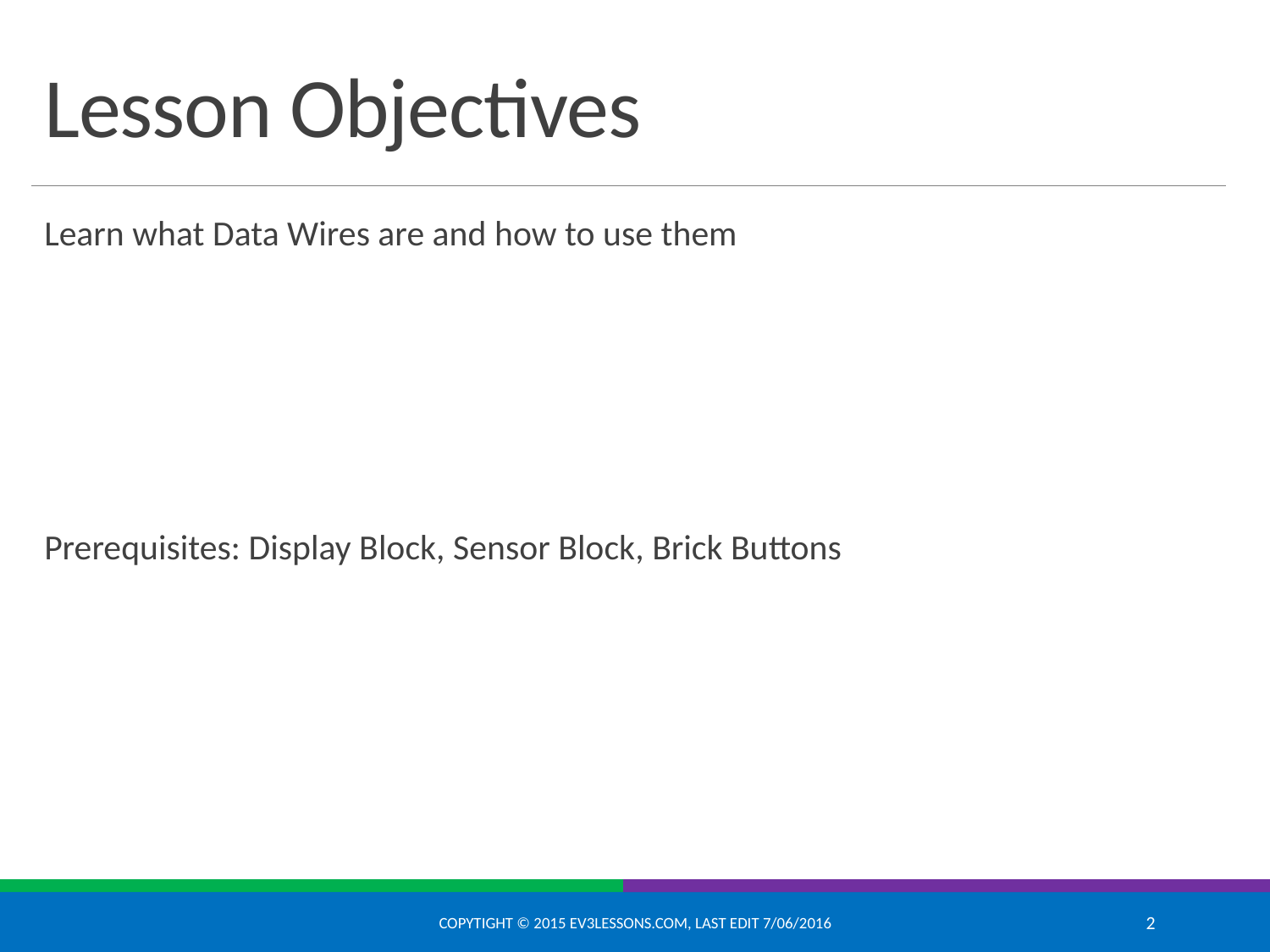

# Lesson Objectives
Learn what Data Wires are and how to use them

Prerequisites: Display Block, Sensor Block, Brick Buttons
Copytight © 2015 EV3Lessons.com, Last edit 7/06/2016
2